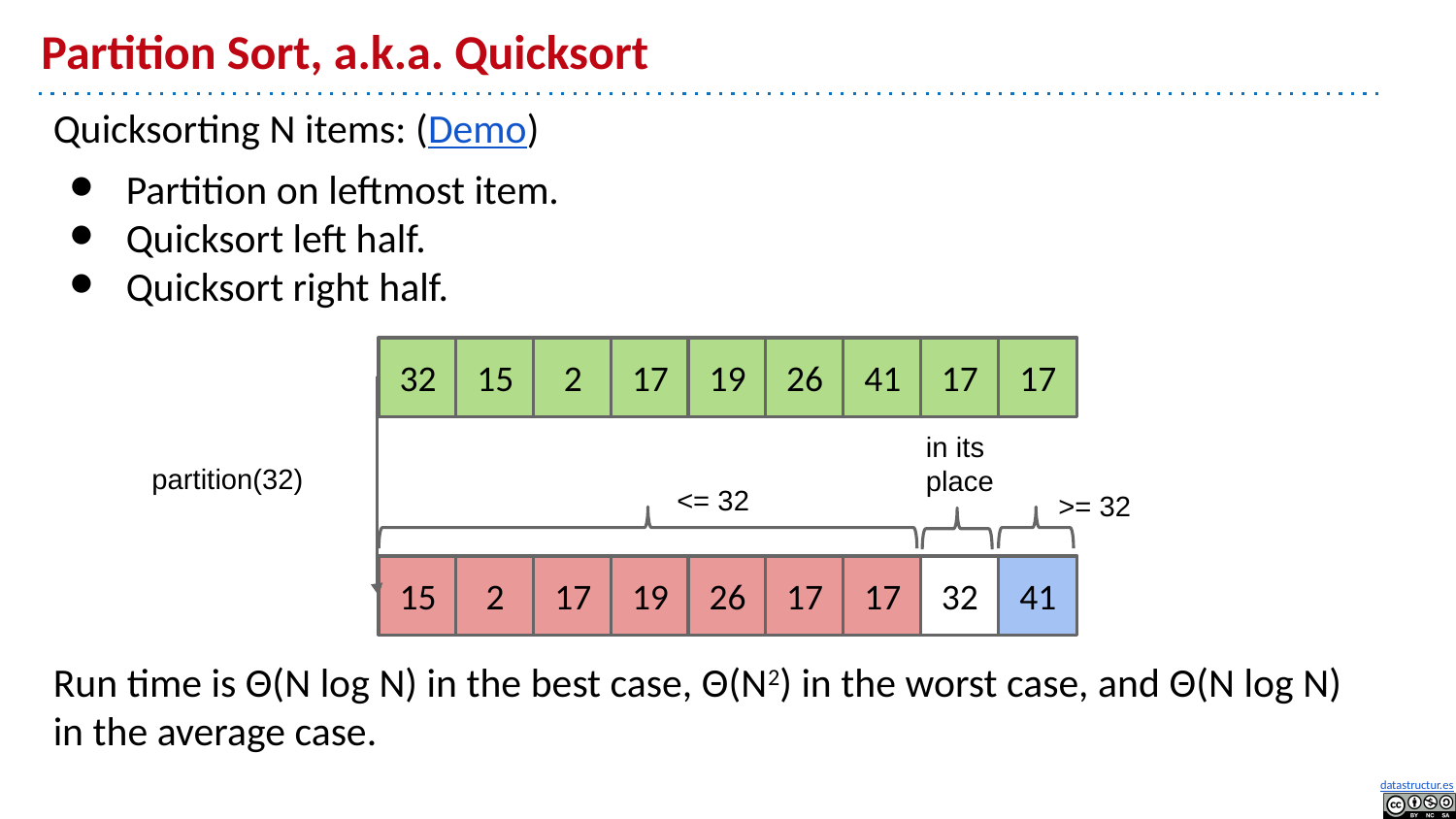

# Partition Sort, a.k.a. Quicksort
Quicksorting N items: (Demo)
Partition on leftmost item.
Quicksort left half.
Quicksort right half.

32
15
2
17
19
26
41
17
17
in its place
partition(32)
<= 32
>= 32

15
2
17
19
26
17
17
32
41
Run time is Θ(N log N) in the best case, Θ(N2) in the worst case, and Θ(N log N) in the average case.